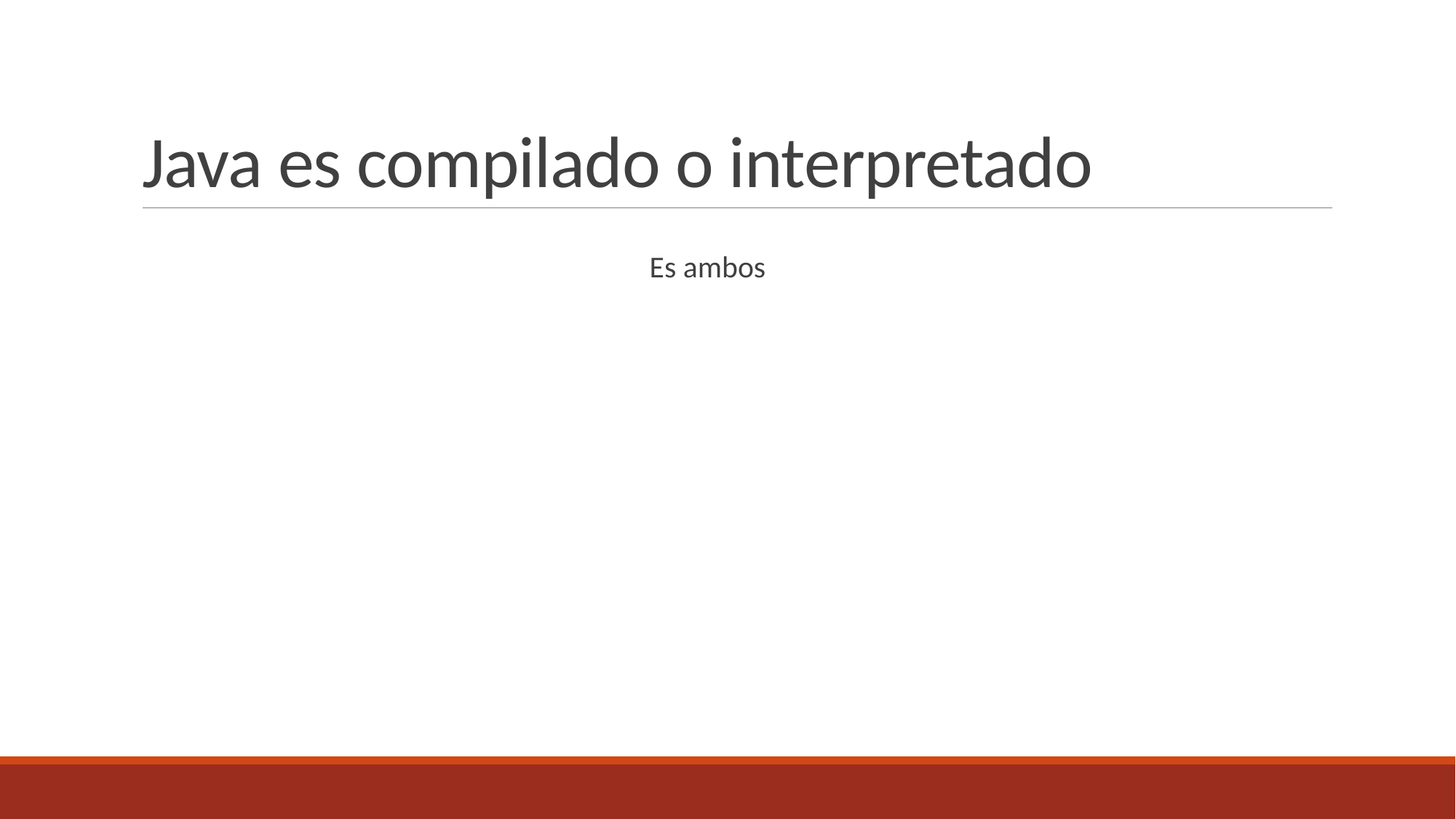

# Java es compilado o interpretado
Es ambos